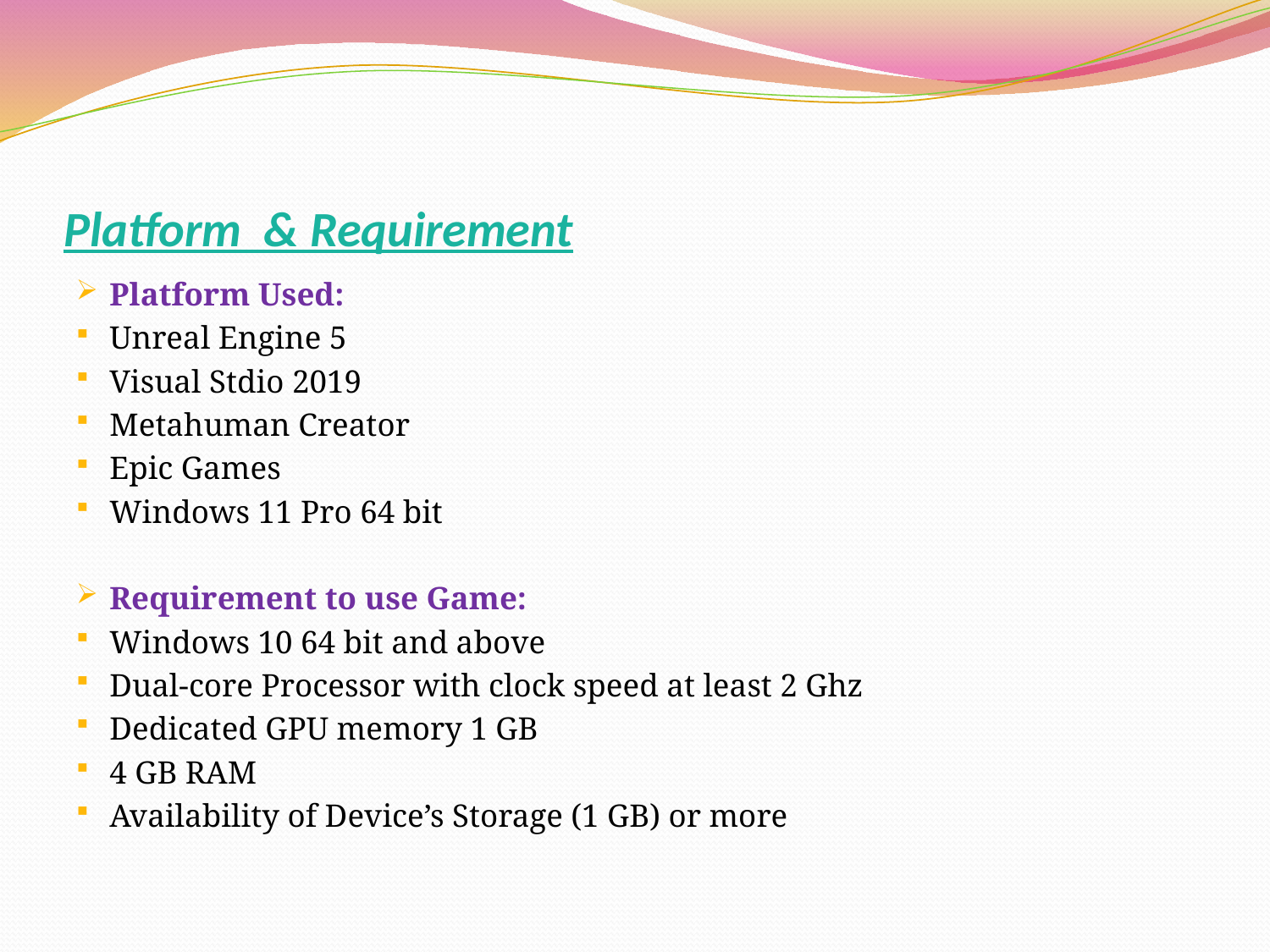

# Platform  & Requirement
Platform Used:
Unreal Engine 5
Visual Stdio 2019
Metahuman Creator
Epic Games
Windows 11 Pro 64 bit

Requirement to use Game:
Windows 10 64 bit and above
Dual-core Processor with clock speed at least 2 Ghz
Dedicated GPU memory 1 GB
4 GB RAM
Availability of Device’s Storage (1 GB) or more